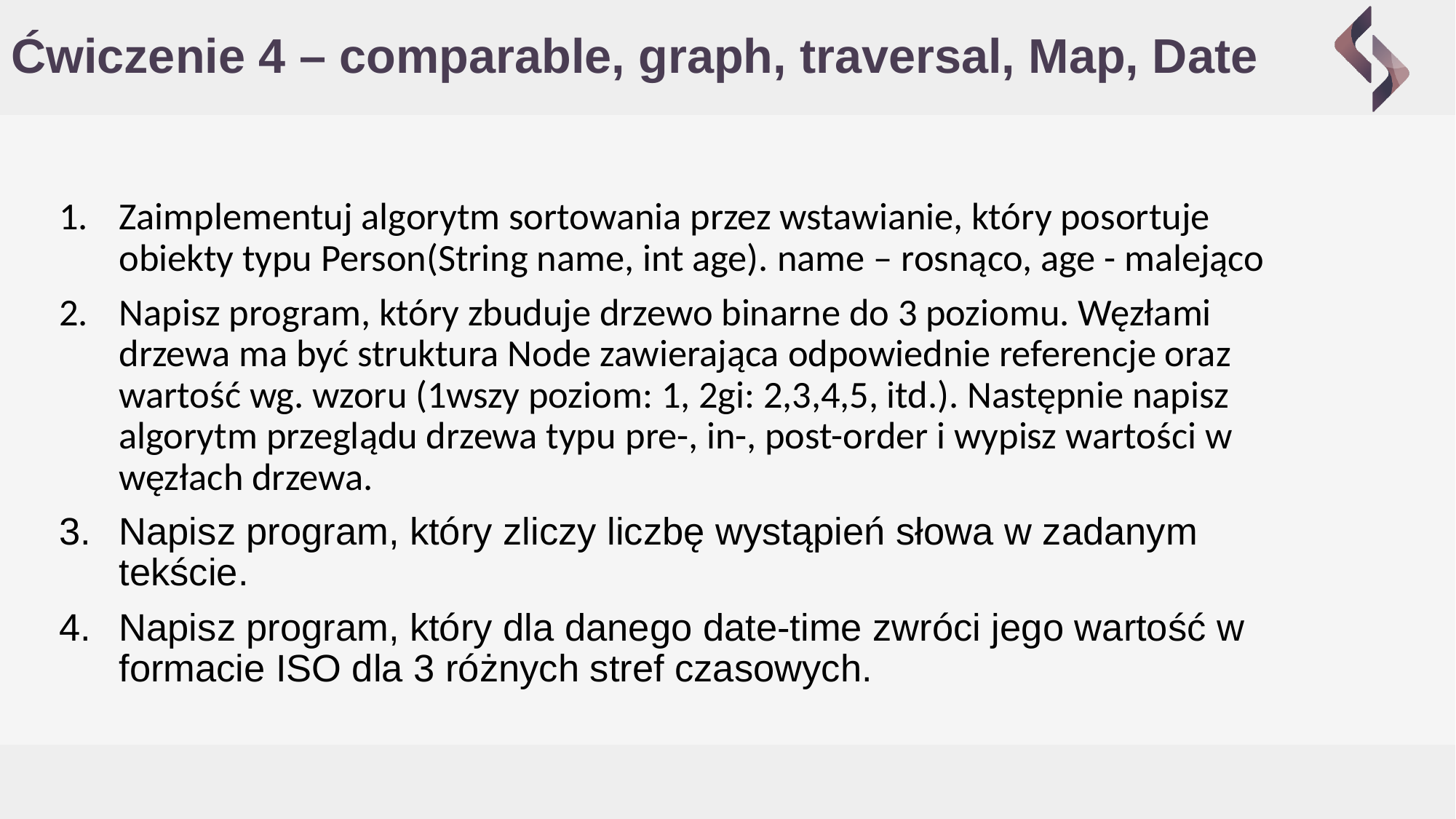

# Ćwiczenie 4 – comparable, graph, traversal, Map, Date
Zaimplementuj algorytm sortowania przez wstawianie, który posortuje obiekty typu Person(String name, int age). name – rosnąco, age - malejąco
Napisz program, który zbuduje drzewo binarne do 3 poziomu. Węzłami drzewa ma być struktura Node zawierająca odpowiednie referencje oraz wartość wg. wzoru (1wszy poziom: 1, 2gi: 2,3,4,5, itd.). Następnie napisz algorytm przeglądu drzewa typu pre-, in-, post-order i wypisz wartości w węzłach drzewa.
Napisz program, który zliczy liczbę wystąpień słowa w zadanym tekście.
Napisz program, który dla danego date-time zwróci jego wartość w formacie ISO dla 3 różnych stref czasowych.